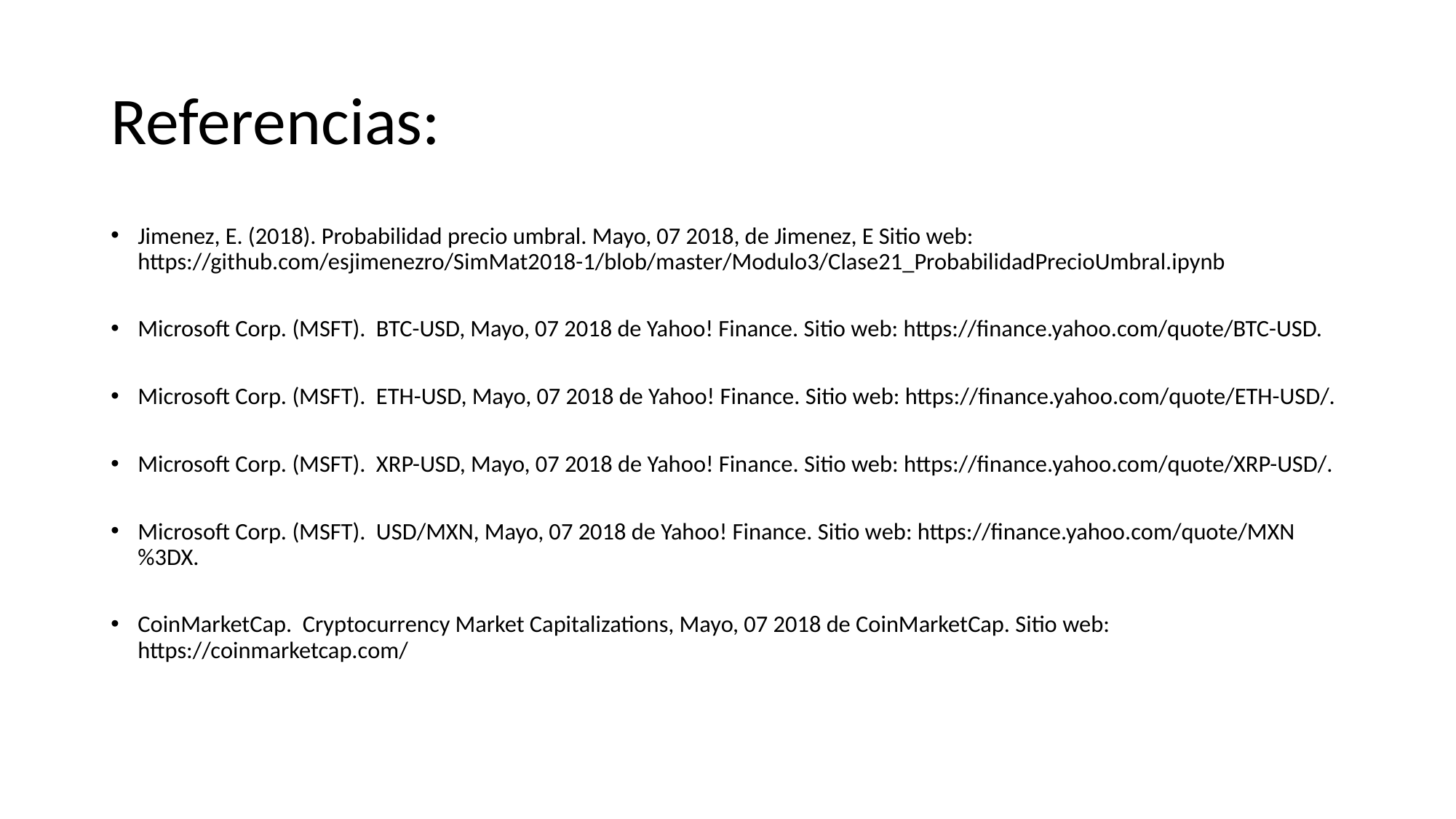

# Referencias:
Jimenez, E. (2018). Probabilidad precio umbral. Mayo, 07 2018, de Jimenez, E Sitio web: https://github.com/esjimenezro/SimMat2018-1/blob/master/Modulo3/Clase21_ProbabilidadPrecioUmbral.ipynb

Microsoft Corp. (MSFT).  BTC-USD, Mayo, 07 2018 de Yahoo! Finance. Sitio web: https://finance.yahoo.com/quote/BTC-USD.

Microsoft Corp. (MSFT).  ETH-USD, Mayo, 07 2018 de Yahoo! Finance. Sitio web: https://finance.yahoo.com/quote/ETH-USD/.

Microsoft Corp. (MSFT).  XRP-USD, Mayo, 07 2018 de Yahoo! Finance. Sitio web: https://finance.yahoo.com/quote/XRP-USD/.

Microsoft Corp. (MSFT).  USD/MXN, Mayo, 07 2018 de Yahoo! Finance. Sitio web: https://finance.yahoo.com/quote/MXN%3DX.

CoinMarketCap.  Cryptocurrency Market Capitalizations, Mayo, 07 2018 de CoinMarketCap. Sitio web: https://coinmarketcap.com/